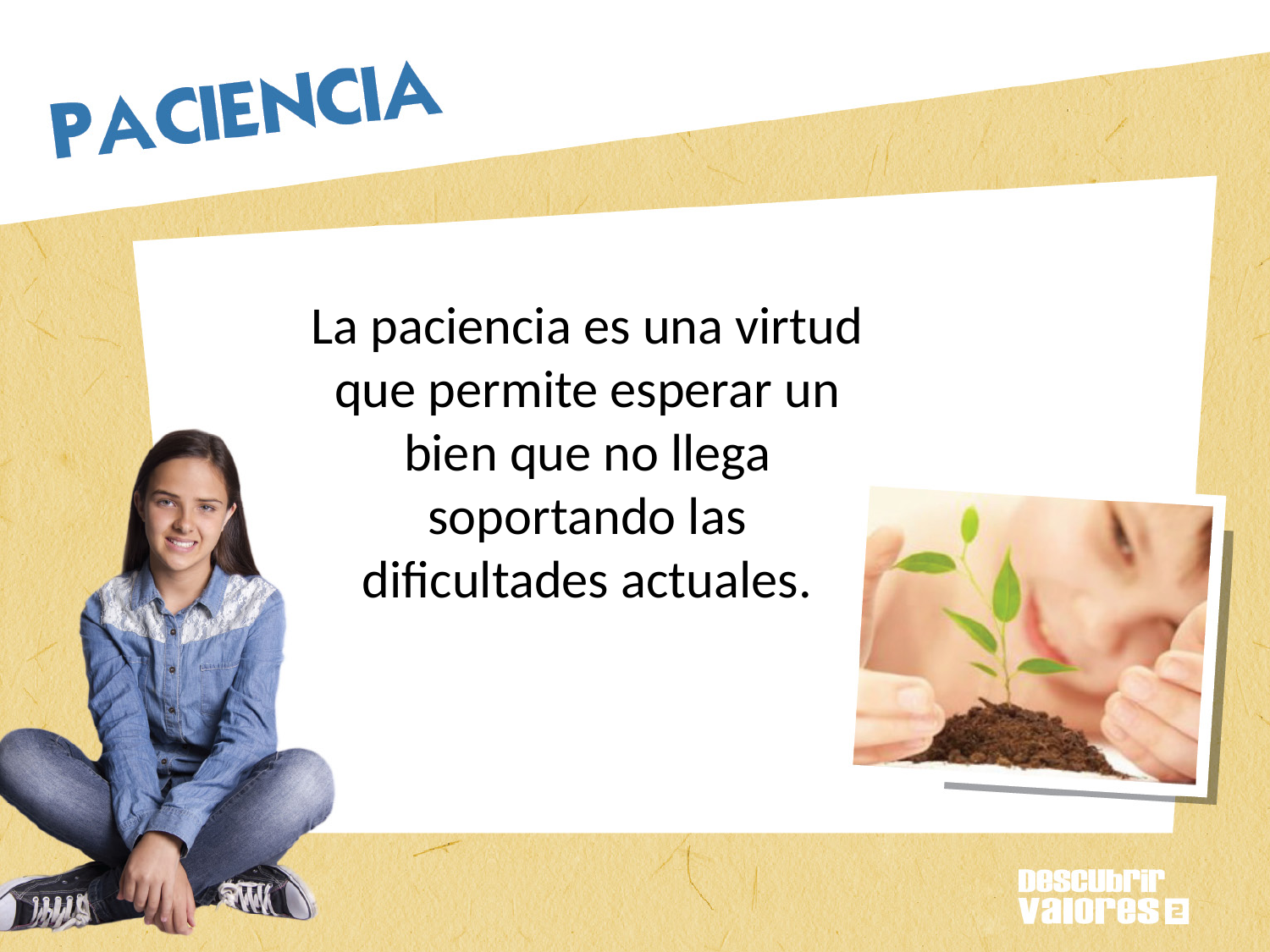

# La paciencia es una virtud que permite esperar un bien que no llega soportando las dificultades actuales.